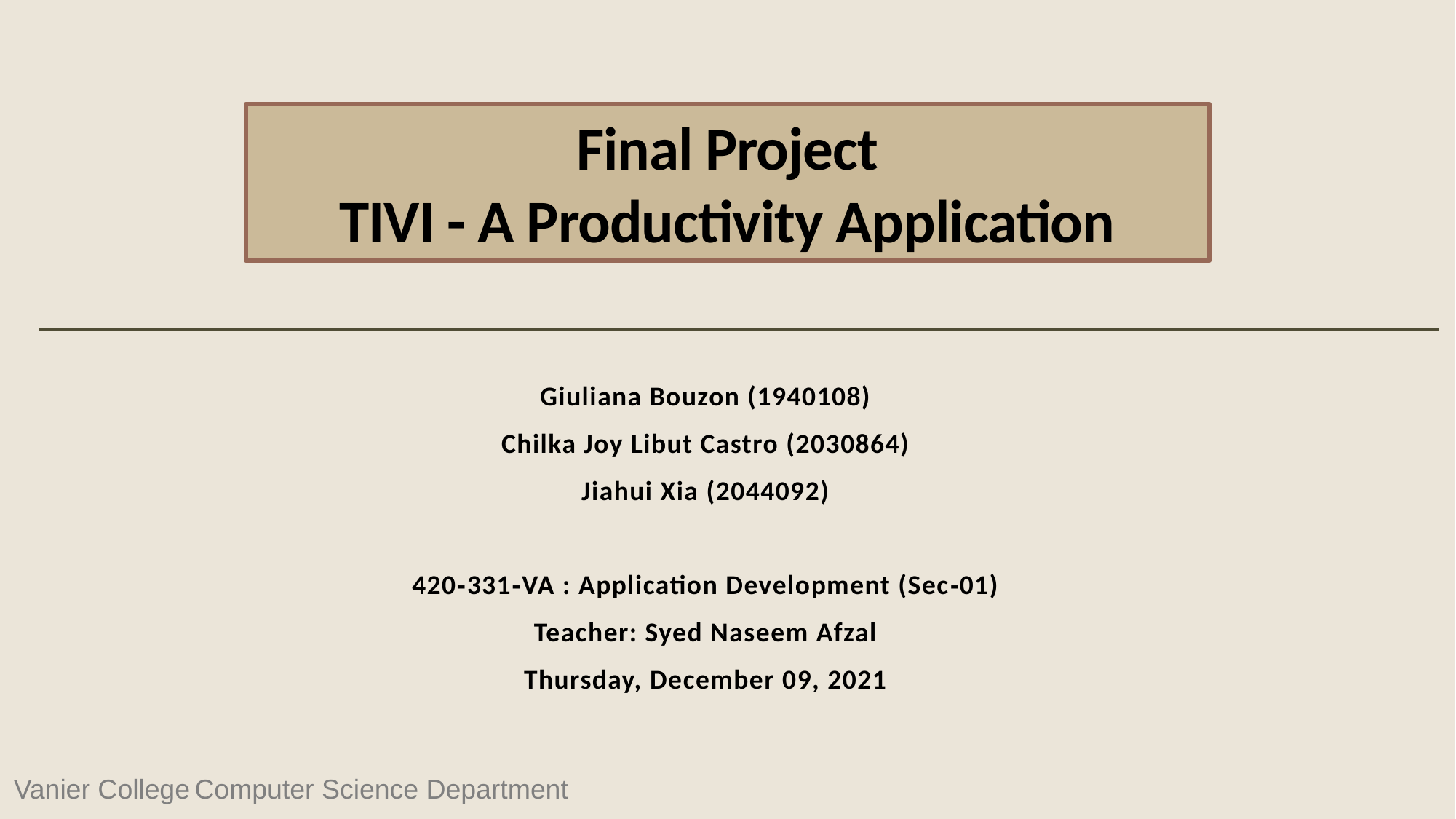

Final Project
TIVI - A Productivity Application
Giuliana Bouzon (1940108)
Chilka Joy Libut Castro (2030864)
Jiahui Xia (2044092)

420‐331‐VA : Application Development (Sec‐01)
Teacher: Syed Naseem Afzal
Thursday, December 09, 2021
Vanier College Computer Science Department